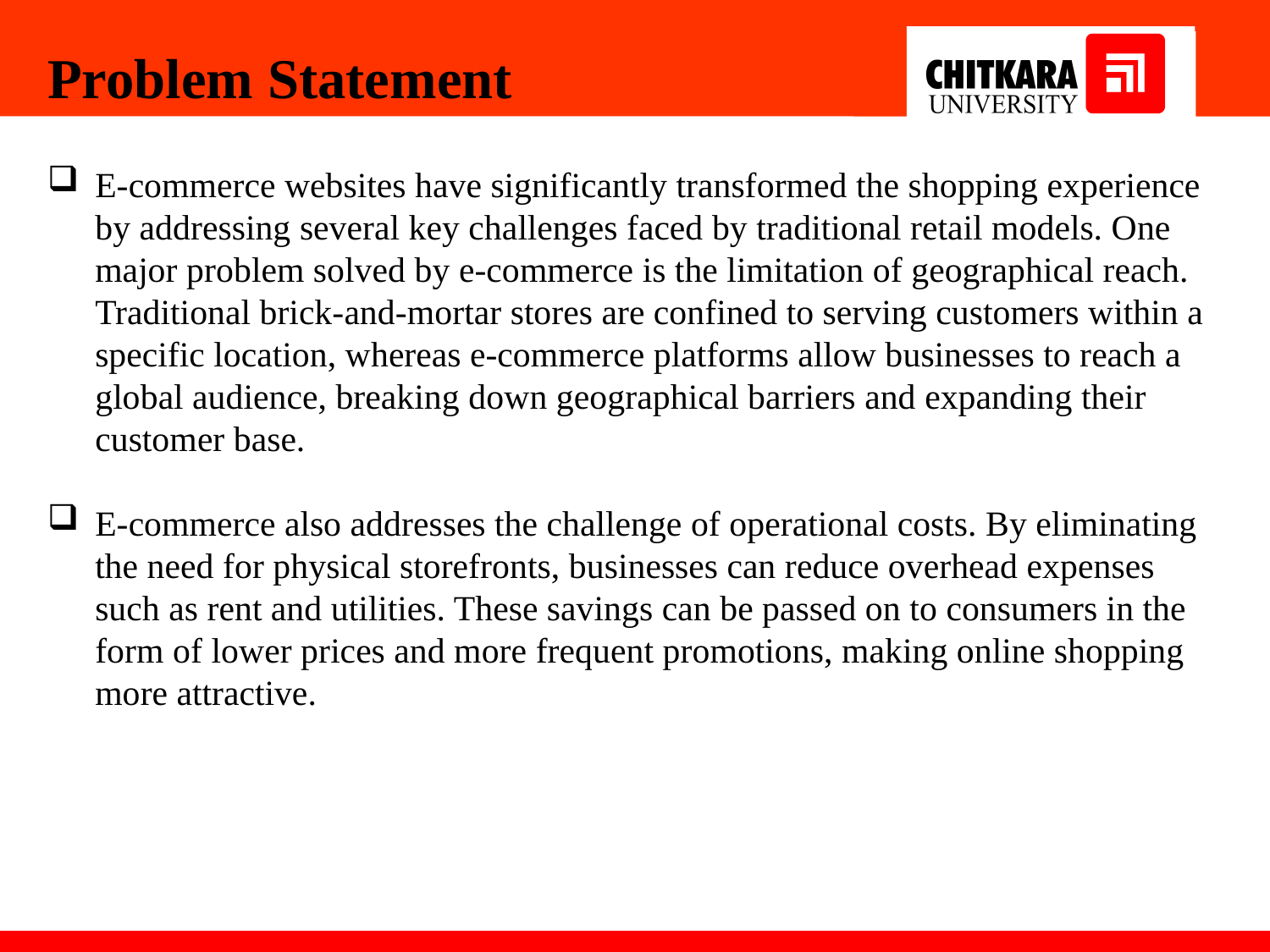

Problem Statement
E-commerce websites have significantly transformed the shopping experience by addressing several key challenges faced by traditional retail models. One major problem solved by e-commerce is the limitation of geographical reach. Traditional brick-and-mortar stores are confined to serving customers within a specific location, whereas e-commerce platforms allow businesses to reach a global audience, breaking down geographical barriers and expanding their customer base.

E-commerce also addresses the challenge of operational costs. By eliminating the need for physical storefronts, businesses can reduce overhead expenses such as rent and utilities. These savings can be passed on to consumers in the form of lower prices and more frequent promotions, making online shopping more attractive.